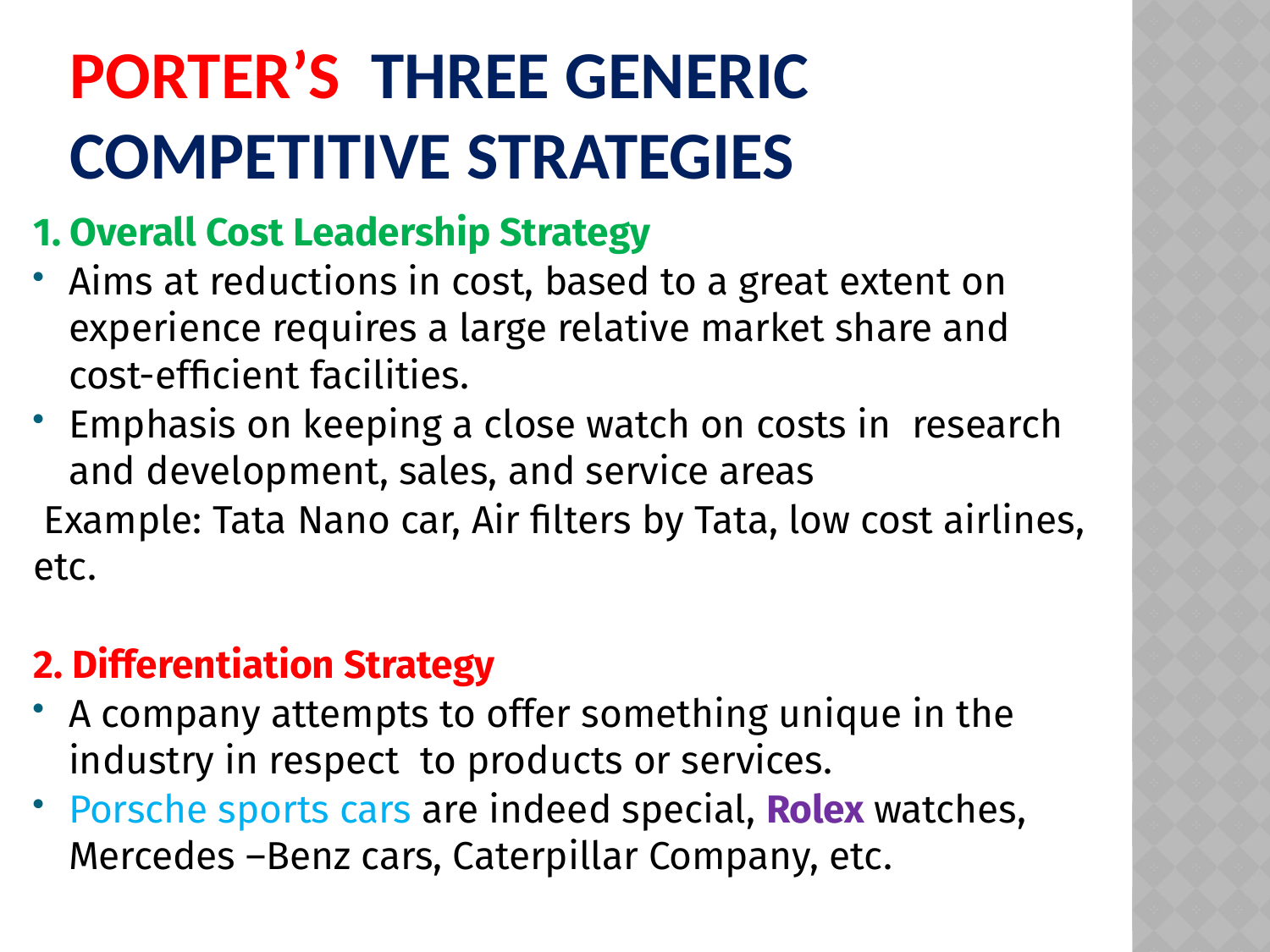

# PORTER’S  THREE GENERIC COMPETITIVE STRATEGIES
1. Overall Cost Leadership Strategy
Aims at reductions in cost, based to a great extent on experience requires a large relative market share and cost-efficient facilities.
Emphasis on keeping a close watch on costs in  research and development, sales, and service areas
 Example: Tata Nano car, Air filters by Tata, low cost airlines, etc.

2. Differentiation Strategy
A company attempts to offer something unique in the industry in respect  to products or services.
Porsche sports cars are indeed special, Rolex watches, Mercedes –Benz cars, Caterpillar Company, etc.